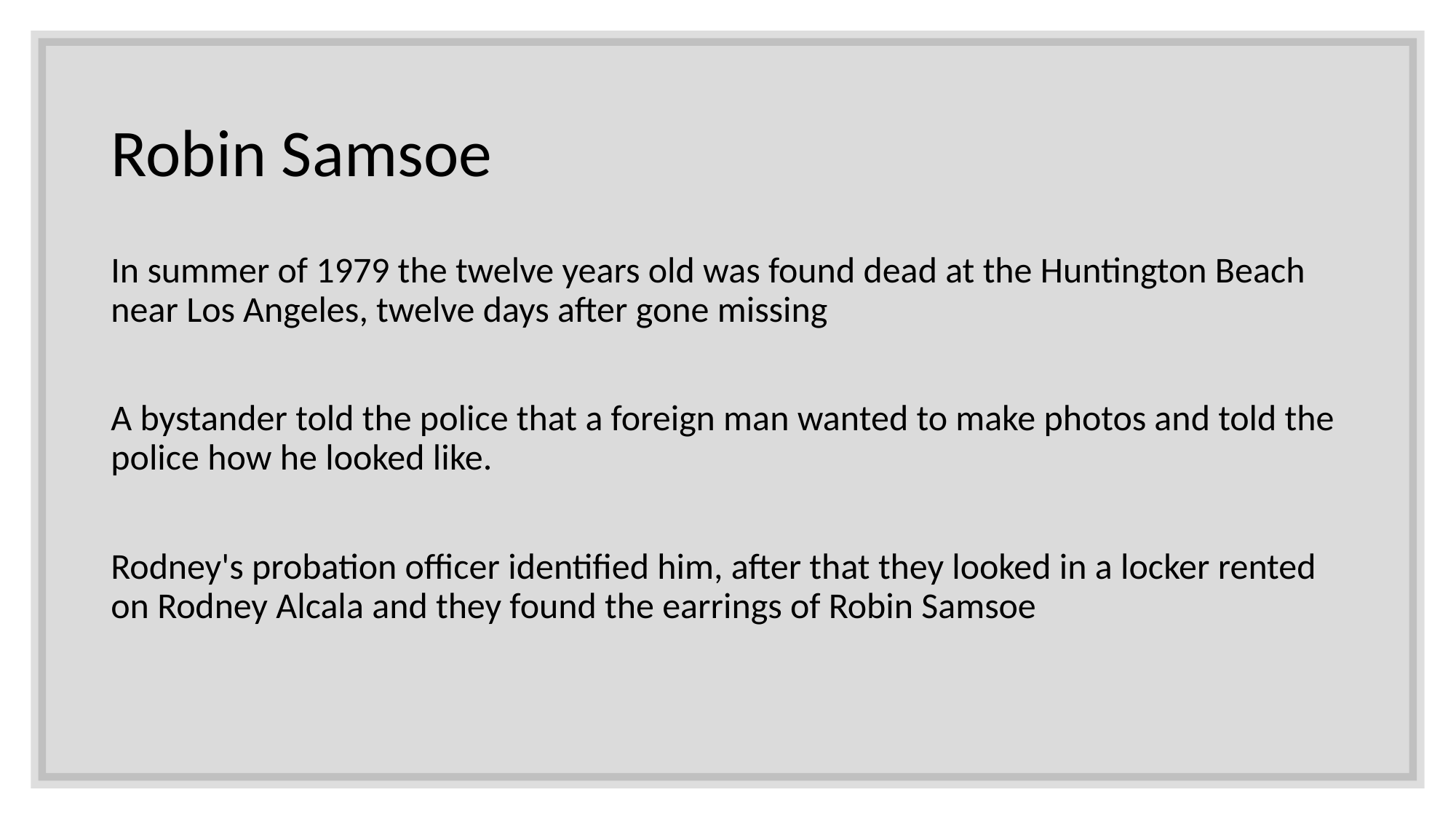

# Robin Samsoe
In summer of 1979 the twelve years old was found dead at the Huntington Beach near Los Angeles, twelve days after gone missing

A bystander told the police that a foreign man wanted to make photos and told the police how he looked like.

Rodney's probation officer identified him, after that they looked in a locker rented on Rodney Alcala and they found the earrings of Robin Samsoe